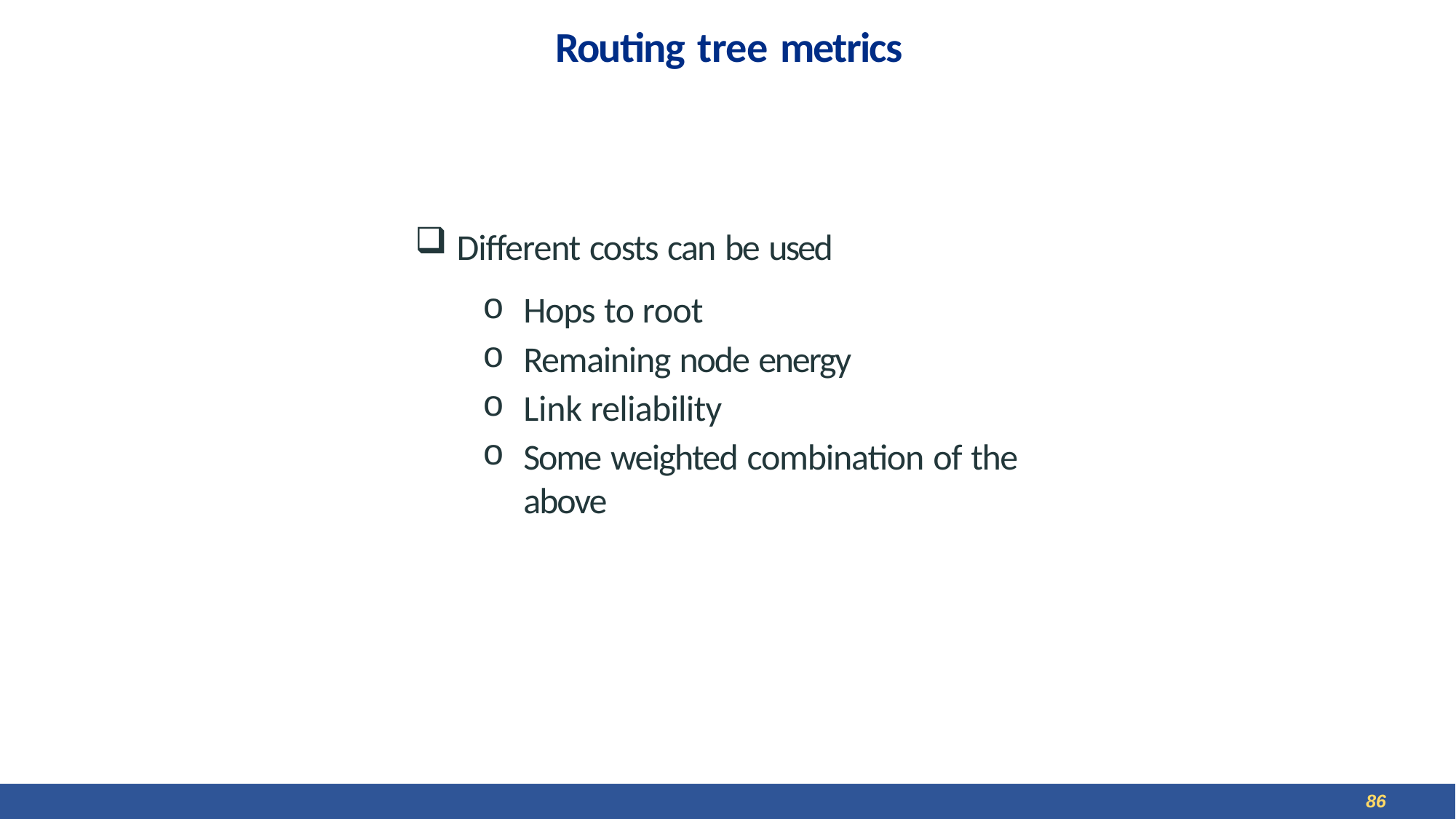

# Routing tree metrics
Different costs can be used
Hops to root
Remaining node energy
Link reliability
Some weighted combination of the above